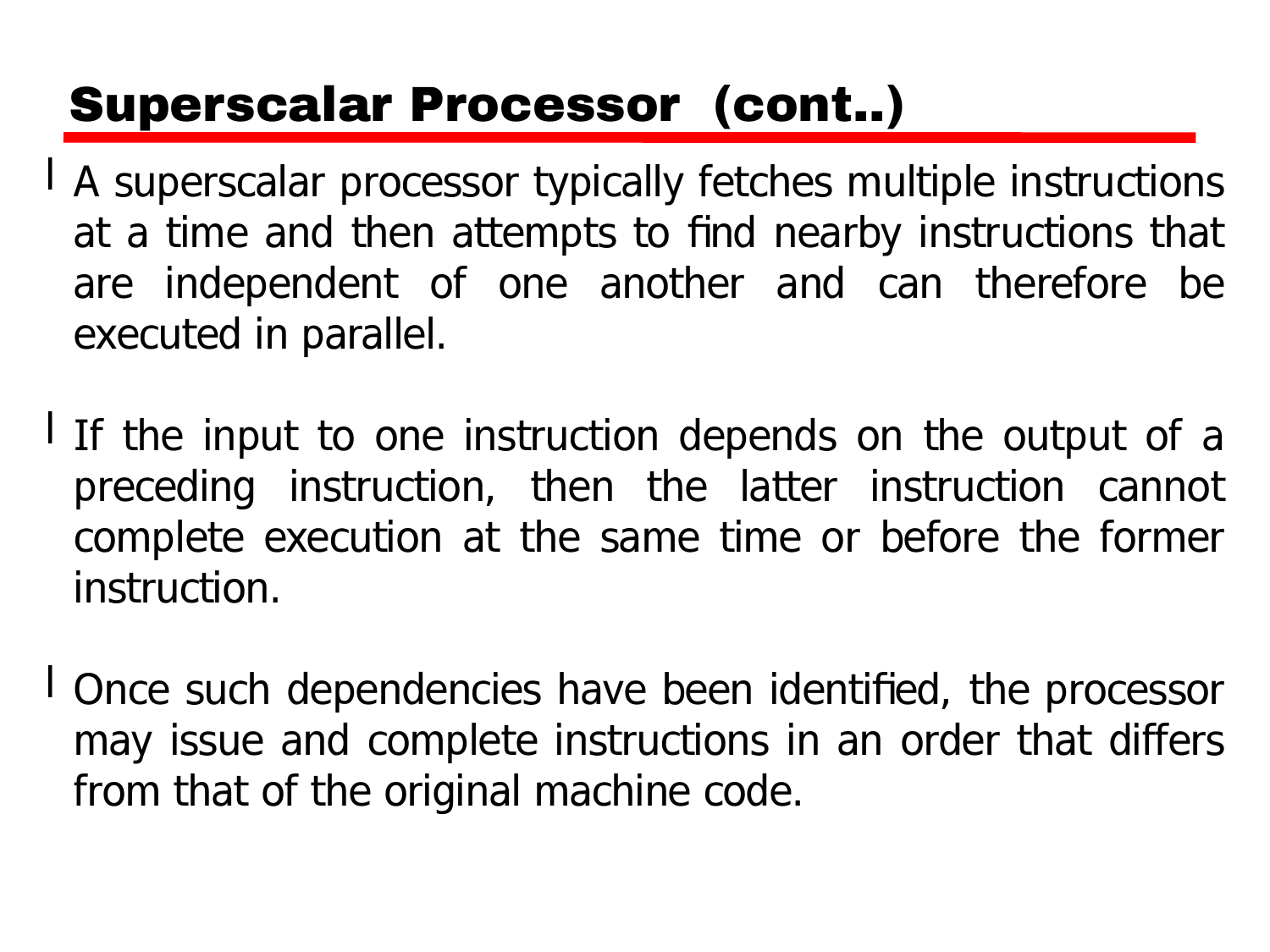

Superscalar Processor  (cont..)
A superscalar processor typically fetches multiple instructions at a time and then attempts to find nearby instructions that are independent of one another and can therefore be executed in parallel.

If the input to one instruction depends on the output of a preceding instruction, then the latter instruction cannot complete execution at the same time or before the former instruction.

Once such dependencies have been identified, the processor may issue and complete instructions in an order that differs from that of the original machine code.